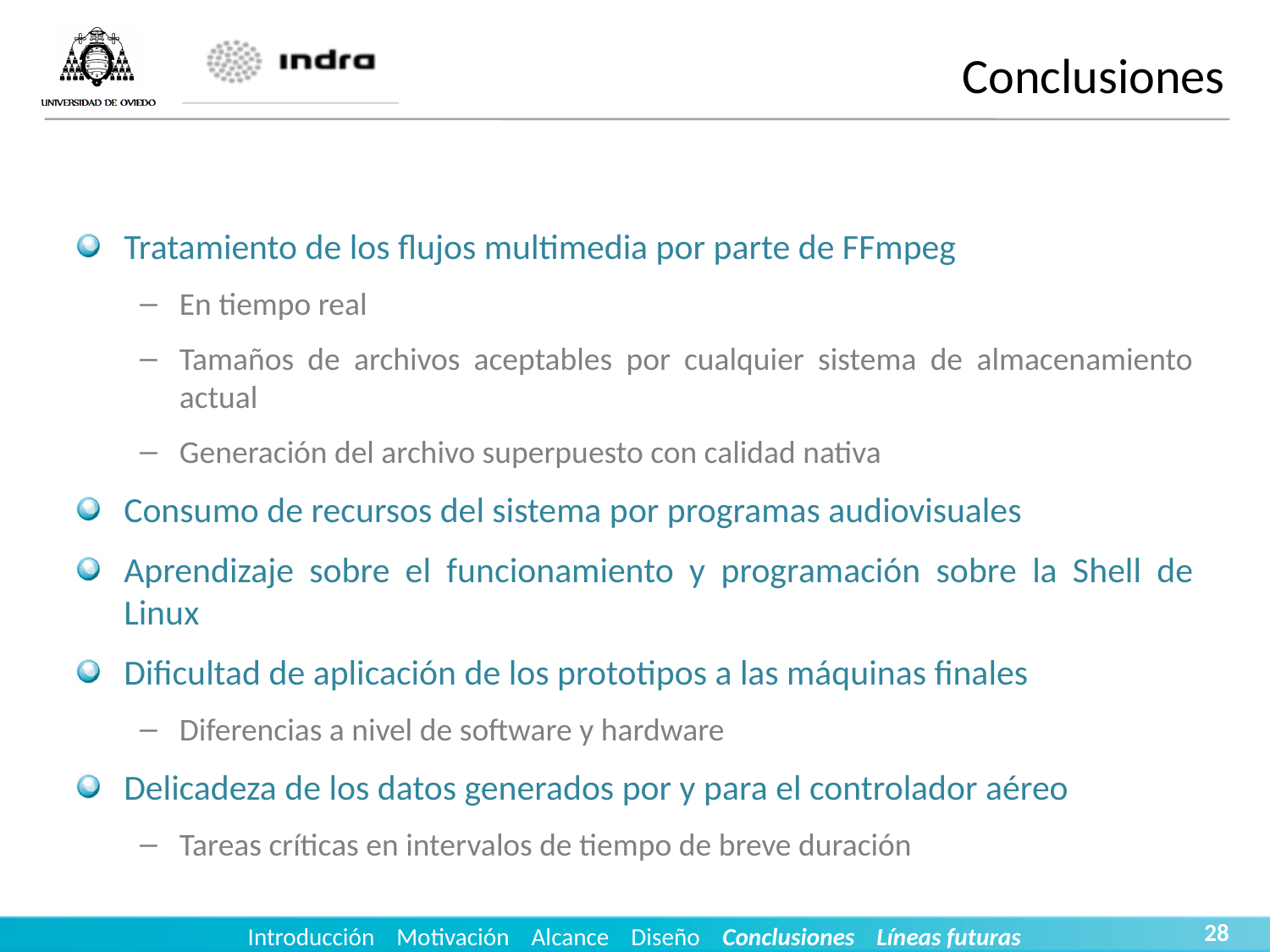

# Conclusiones
Tratamiento de los flujos multimedia por parte de FFmpeg
En tiempo real
Tamaños de archivos aceptables por cualquier sistema de almacenamiento actual
Generación del archivo superpuesto con calidad nativa
Consumo de recursos del sistema por programas audiovisuales
Aprendizaje sobre el funcionamiento y programación sobre la Shell de Linux
Dificultad de aplicación de los prototipos a las máquinas finales
Diferencias a nivel de software y hardware
Delicadeza de los datos generados por y para el controlador aéreo
Tareas críticas en intervalos de tiempo de breve duración

28
Introducción    Motivación    Alcance    Diseño    Conclusiones    Líneas futuras